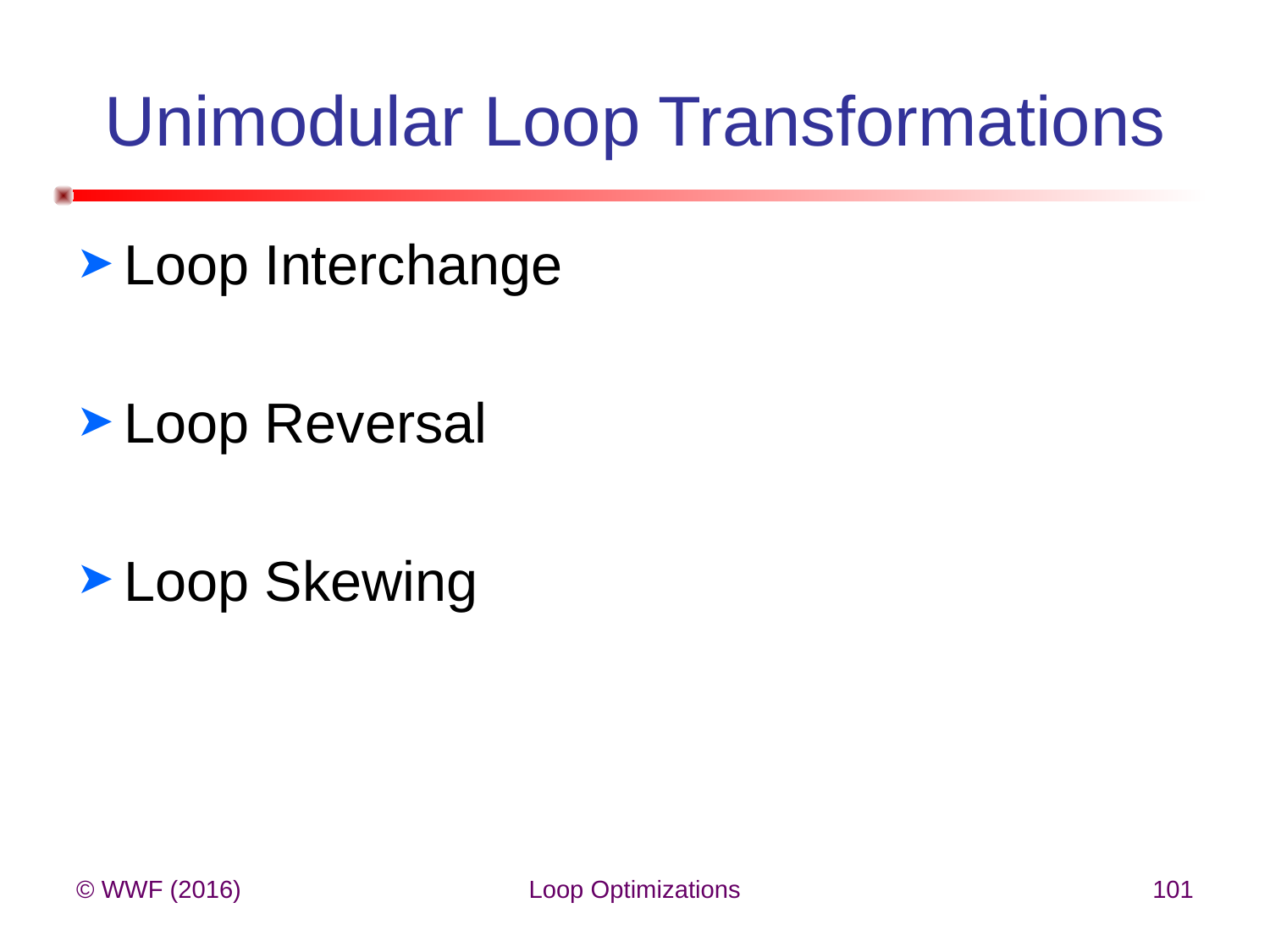

# Unimodular Loop Transformations
Loop Interchange

Loop Reversal

Loop Skewing
© WWF (2016)
Loop Optimizations
101